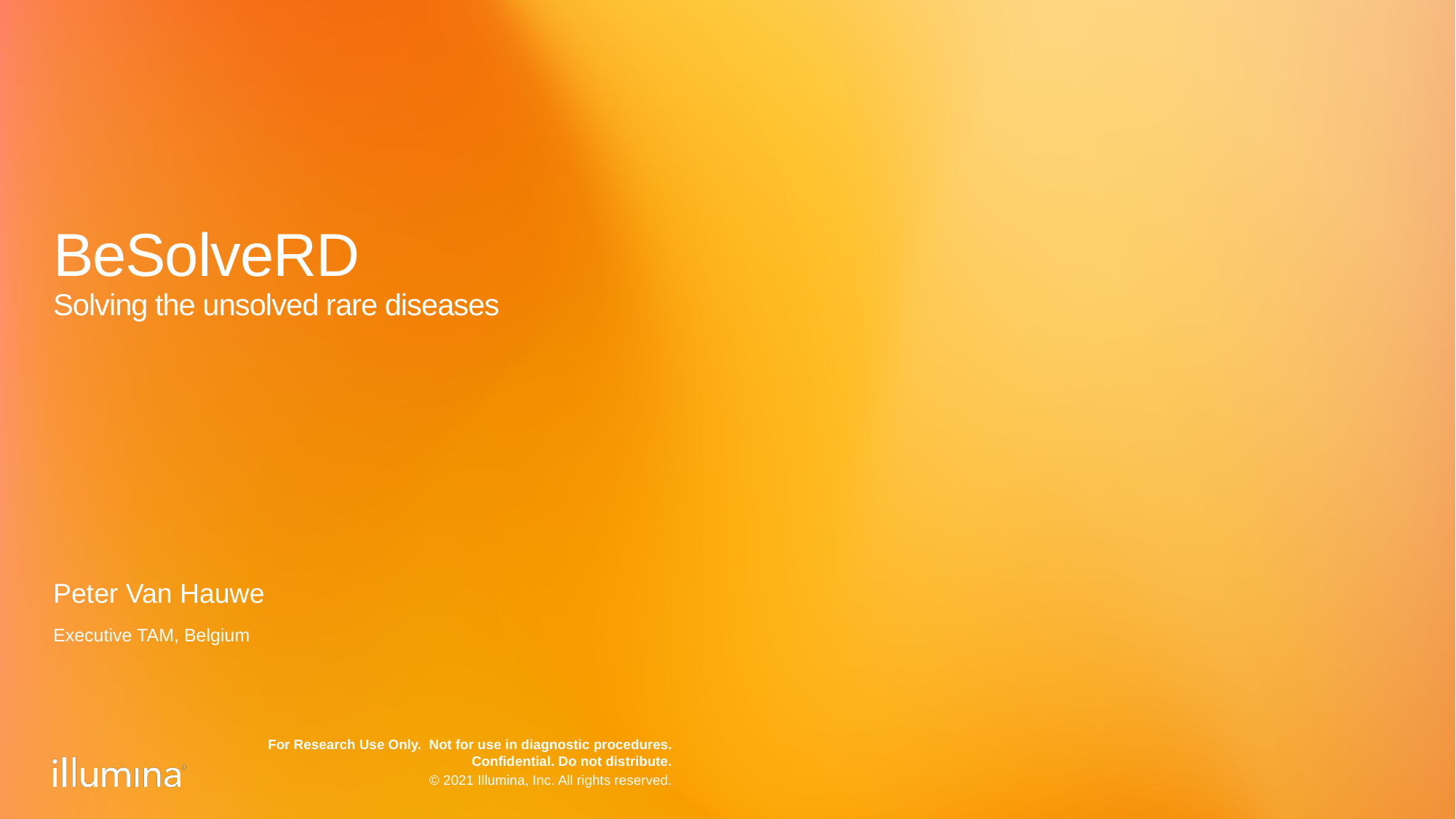

# BeSolveRD Solving the unsolved rare diseases
Peter Van Hauwe
Executive TAM, Belgium
For Research Use Only.  Not for use in diagnostic procedures. Confidential. Do not distribute.